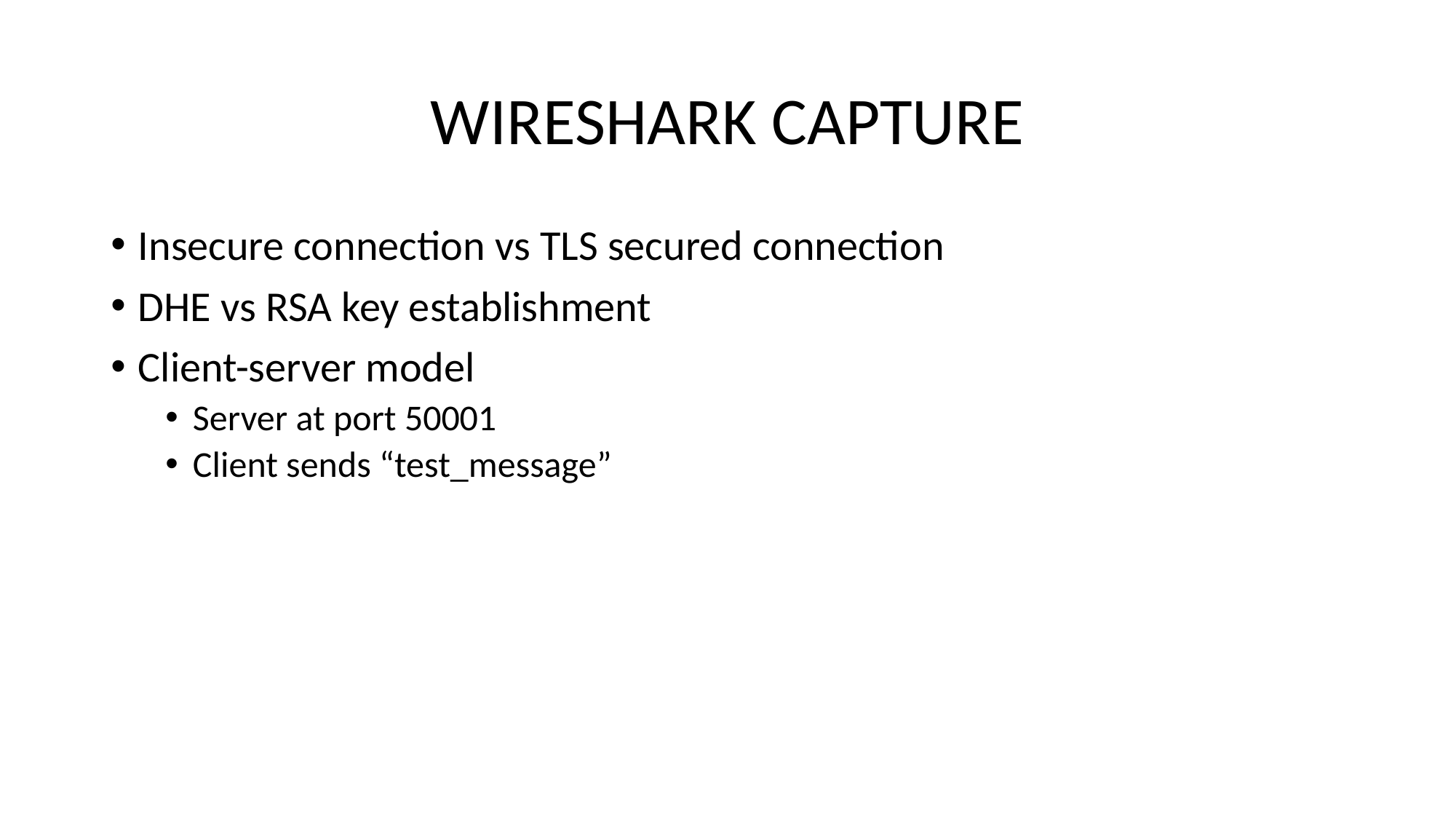

# WIRESHARK CAPTURE
Insecure connection vs TLS secured connection
DHE vs RSA key establishment
Client-server model
Server at port 50001
Client sends “test_message”